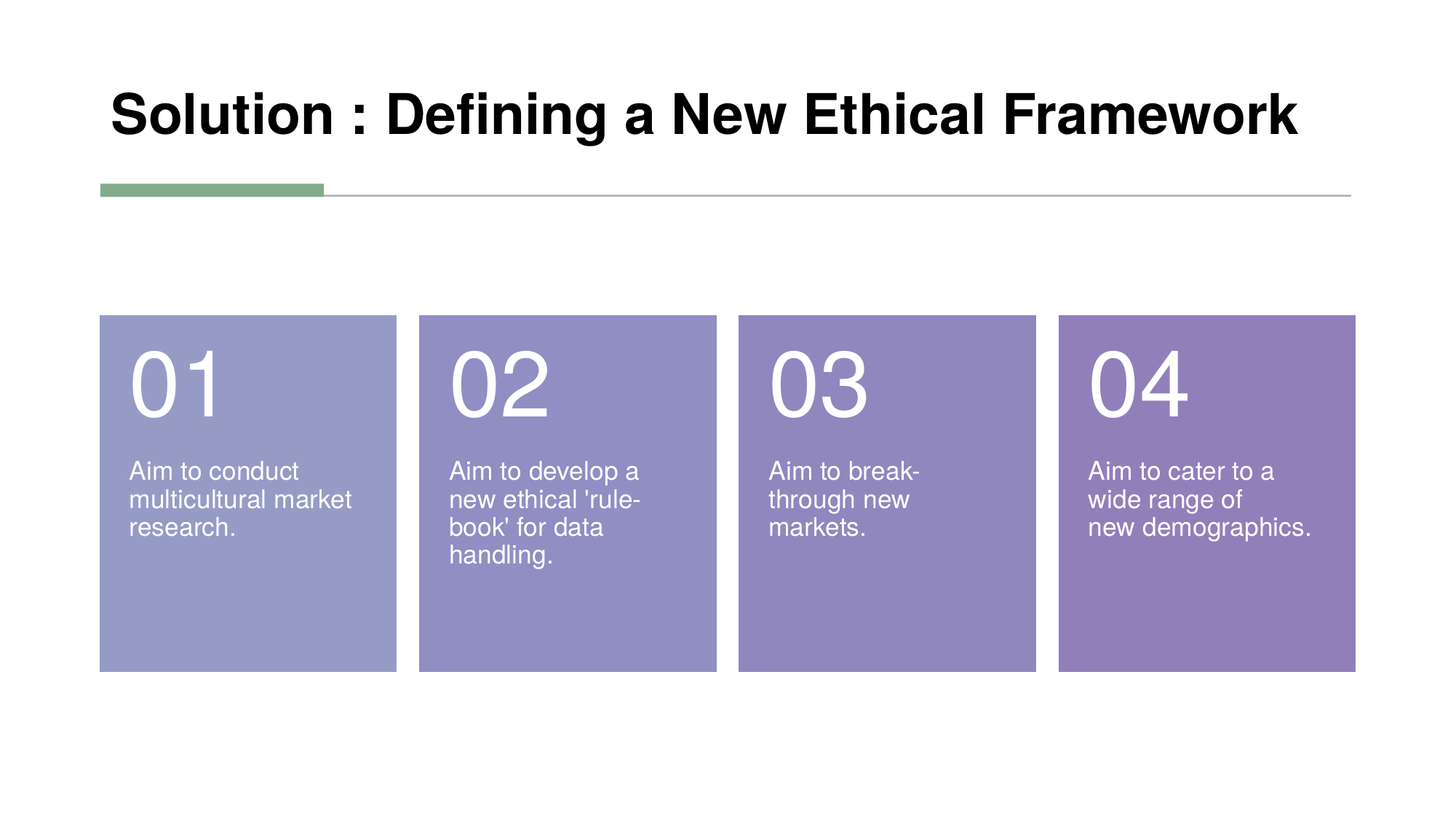

# Solution : Defining a New Ethical Framework

Aim to conduct multicultural market research.
01
Aim to develop a new ethical 'rule-book' for data handling.
02
Aim to break-through new markets.
03
Aim to cater to a wide range of new demographics.
04